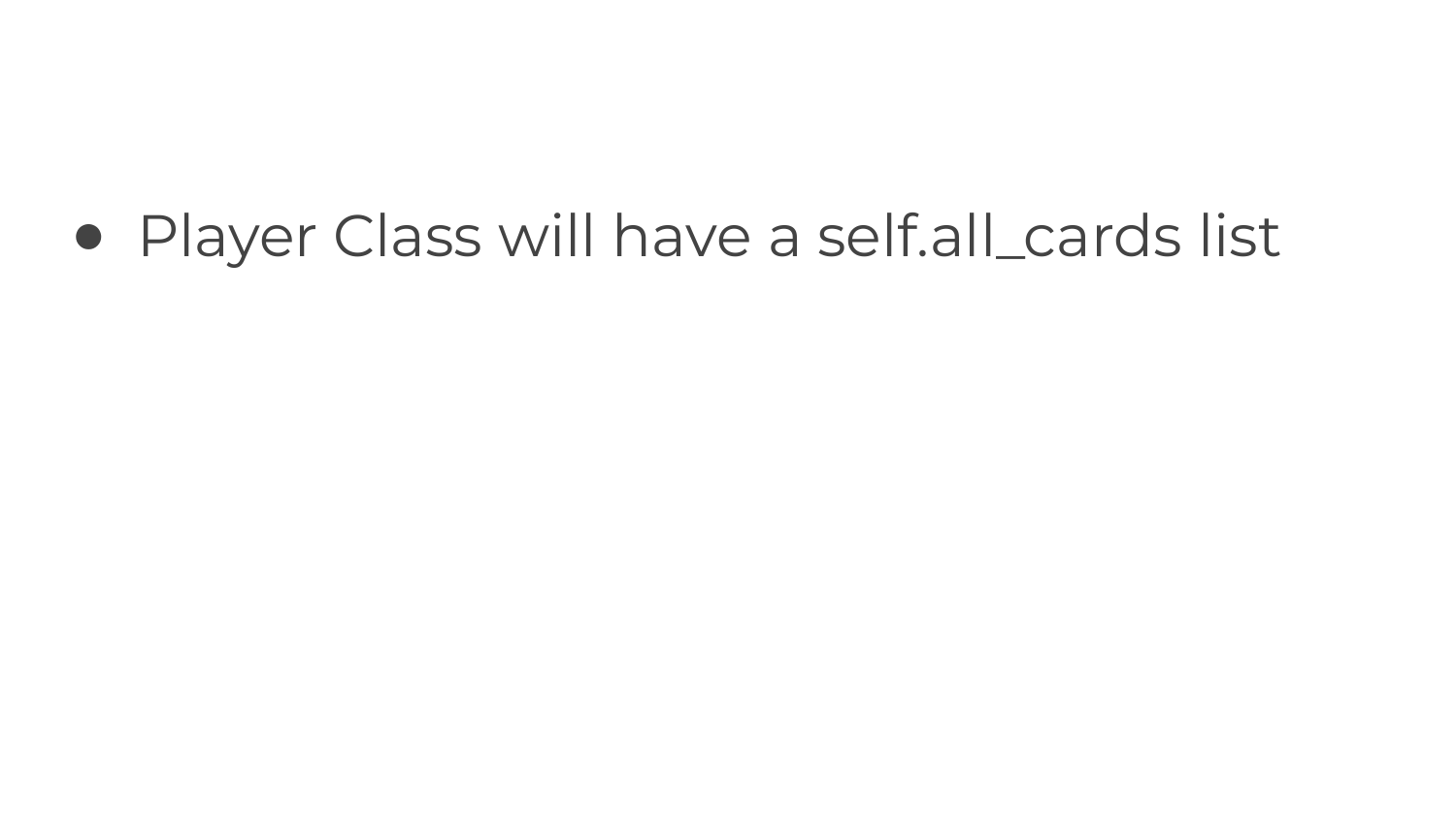

Player Class will have a self.all_cards list